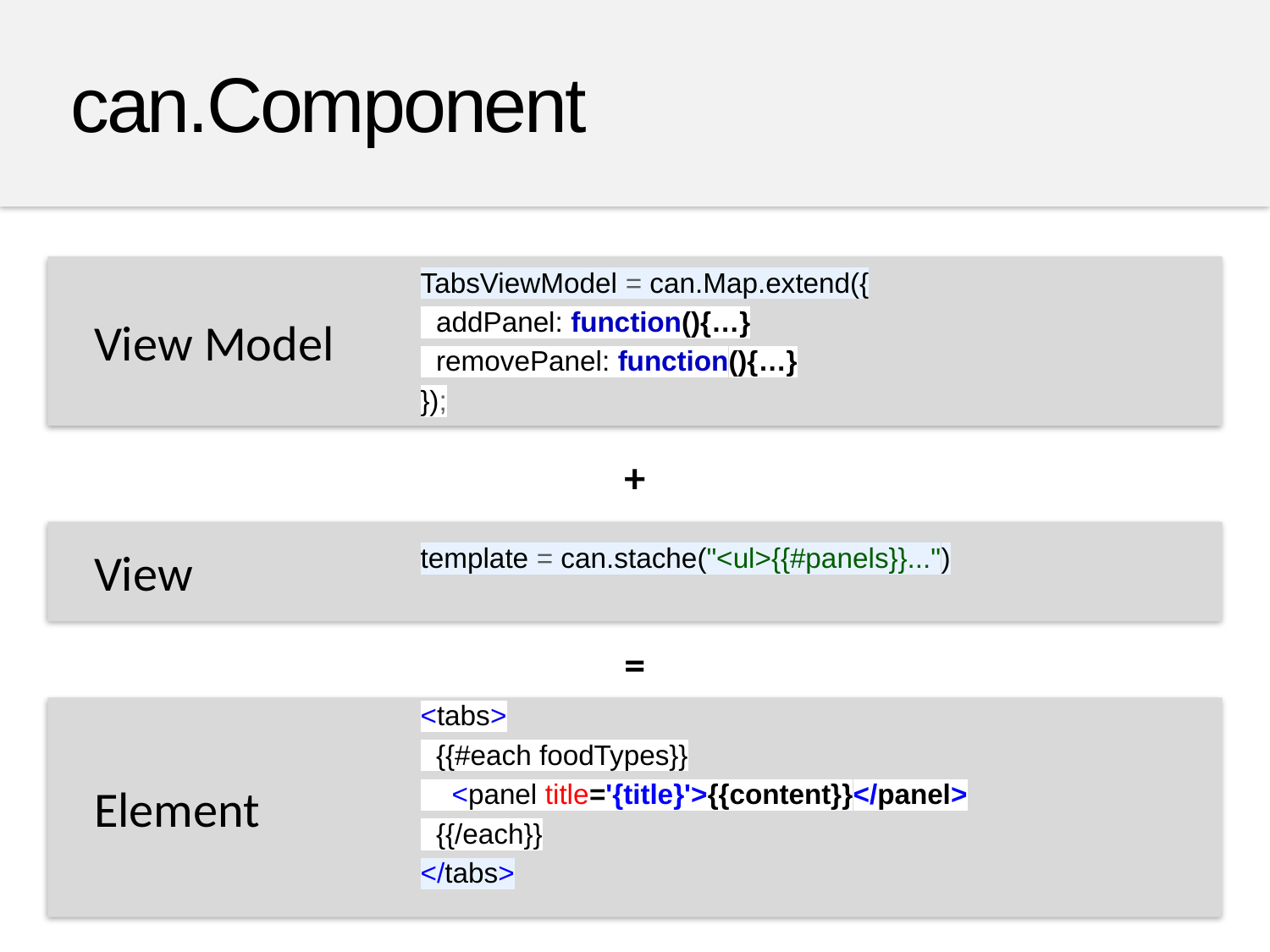

can.Component
   View Model
TabsViewModel = can.Map.extend({
  addPanel: function(){…}
  removePanel: function(){…}
});

template = can.stache("<ul>{{#panels}}...")

<tabs>
  {{#each foodTypes}}
    <panel title='{title}'>{{content}}</panel>
  {{/each}}
</tabs>

+
   View
=
   Element